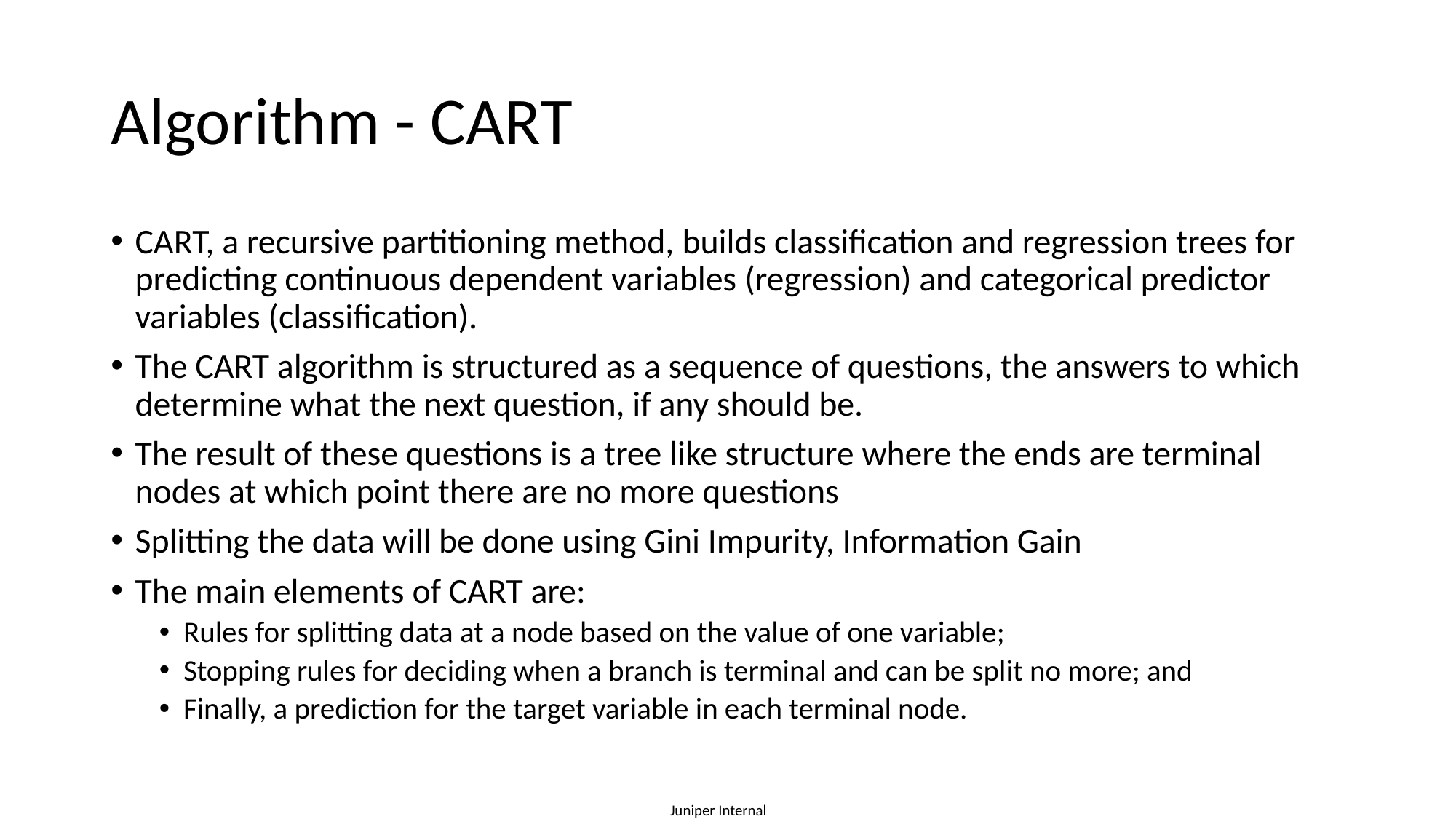

# Algorithm - CART
CART, a recursive partitioning method, builds classification and regression trees for predicting continuous dependent variables (regression) and categorical predictor variables (classification).
The CART algorithm is structured as a sequence of questions, the answers to which determine what the next question, if any should be.
The result of these questions is a tree like structure where the ends are terminal nodes at which point there are no more questions
Splitting the data will be done using Gini Impurity, Information Gain
The main elements of CART are:
Rules for splitting data at a node based on the value of one variable;
Stopping rules for deciding when a branch is terminal and can be split no more; and
Finally, a prediction for the target variable in each terminal node.